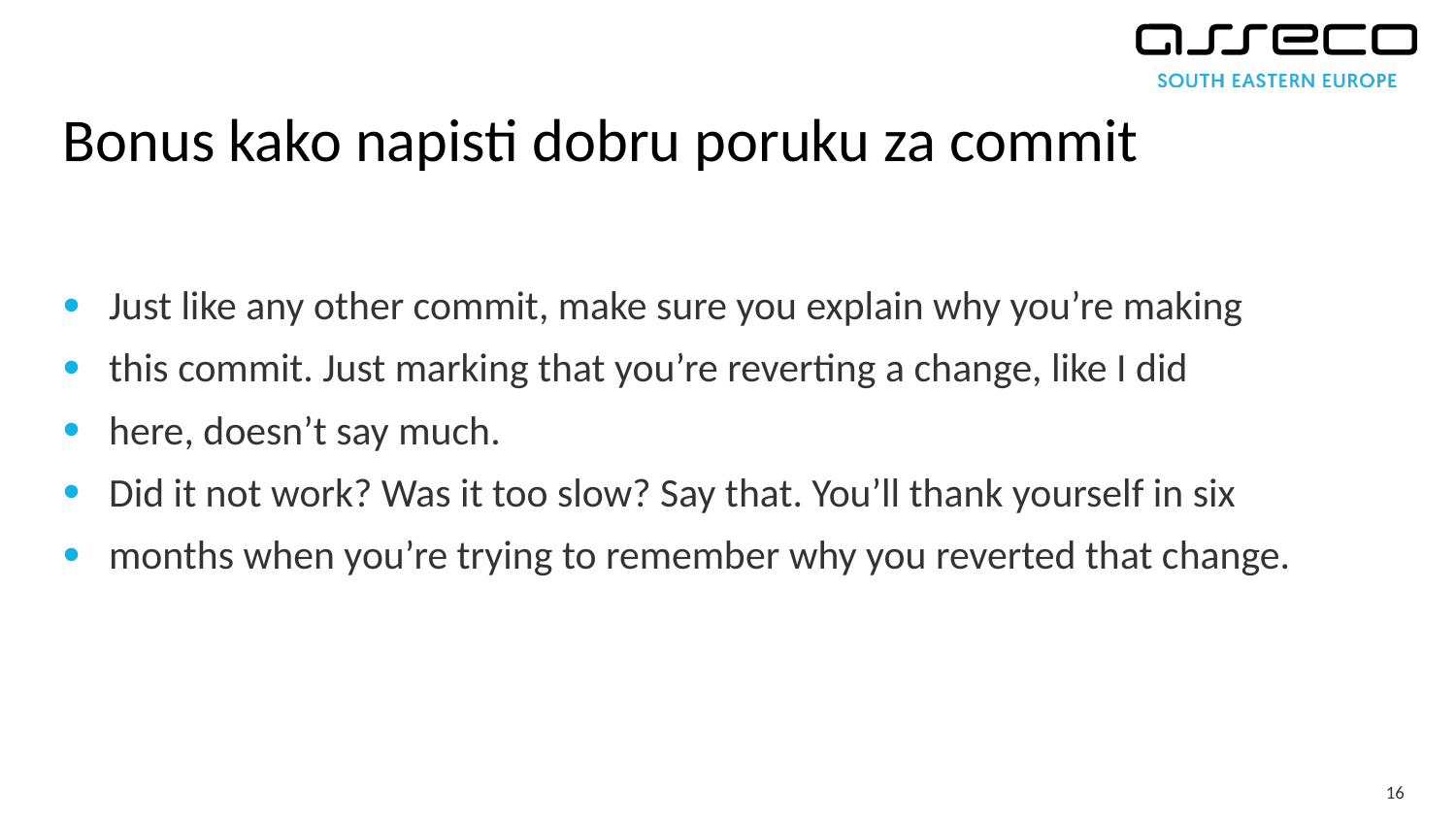

# Bonus kako napisti dobru poruku za commit

Just like any other commit, make sure you explain why you’re making
this commit. Just marking that you’re reverting a change, like I did
here, doesn’t say much.
Did it not work? Was it too slow? Say that. You’ll thank yourself in six
months when you’re trying to remember why you reverted that change.
16